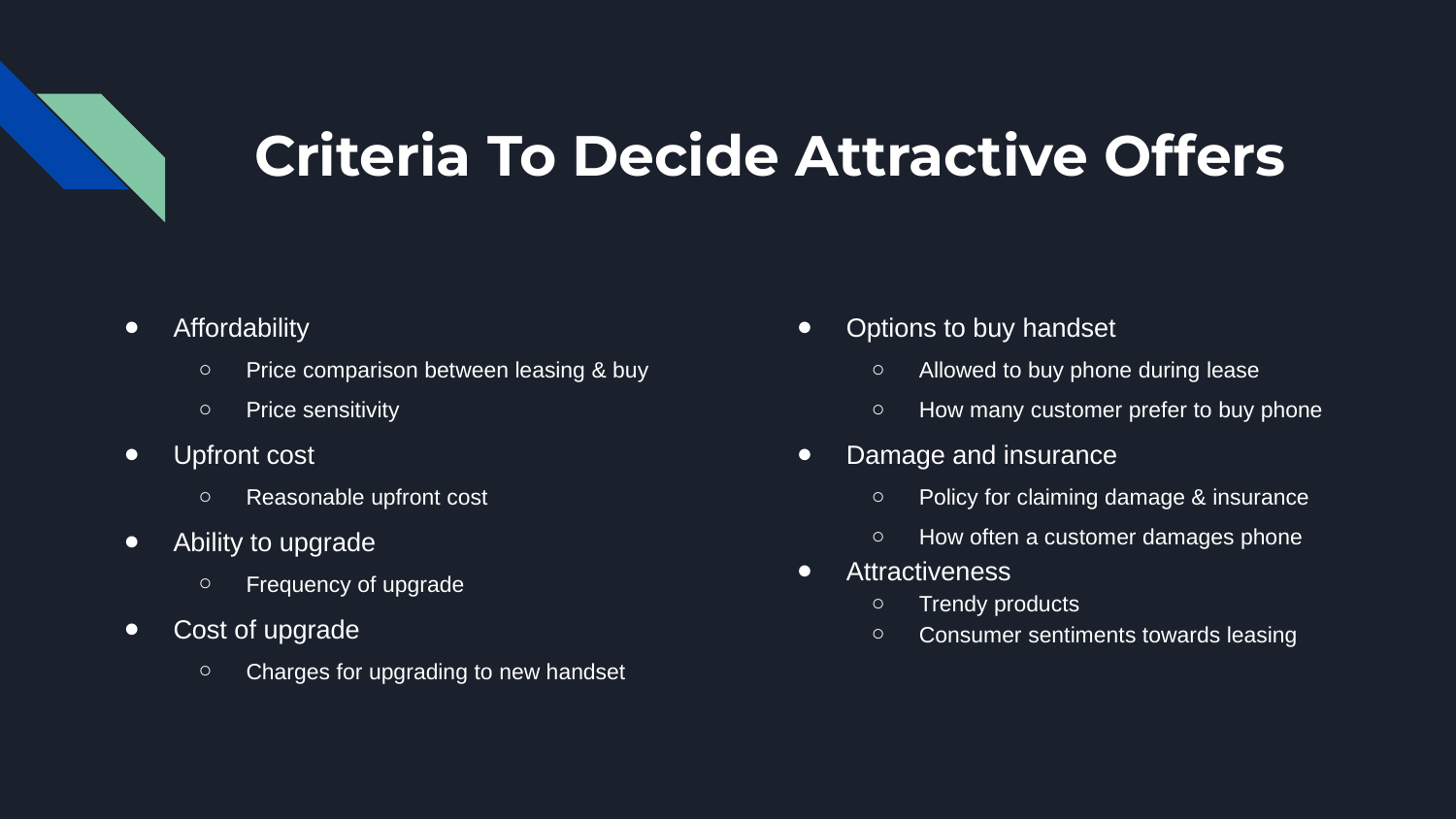

# Criteria To Decide Attractive Offers
Affordability
Price comparison between leasing & buy
Price sensitivity
Upfront cost
Reasonable upfront cost
Ability to upgrade
Frequency of upgrade
Cost of upgrade
Charges for upgrading to new handset
Options to buy handset
Allowed to buy phone during lease
How many customer prefer to buy phone
Damage and insurance
Policy for claiming damage & insurance
How often a customer damages phone
Attractiveness
Trendy products
Consumer sentiments towards leasing